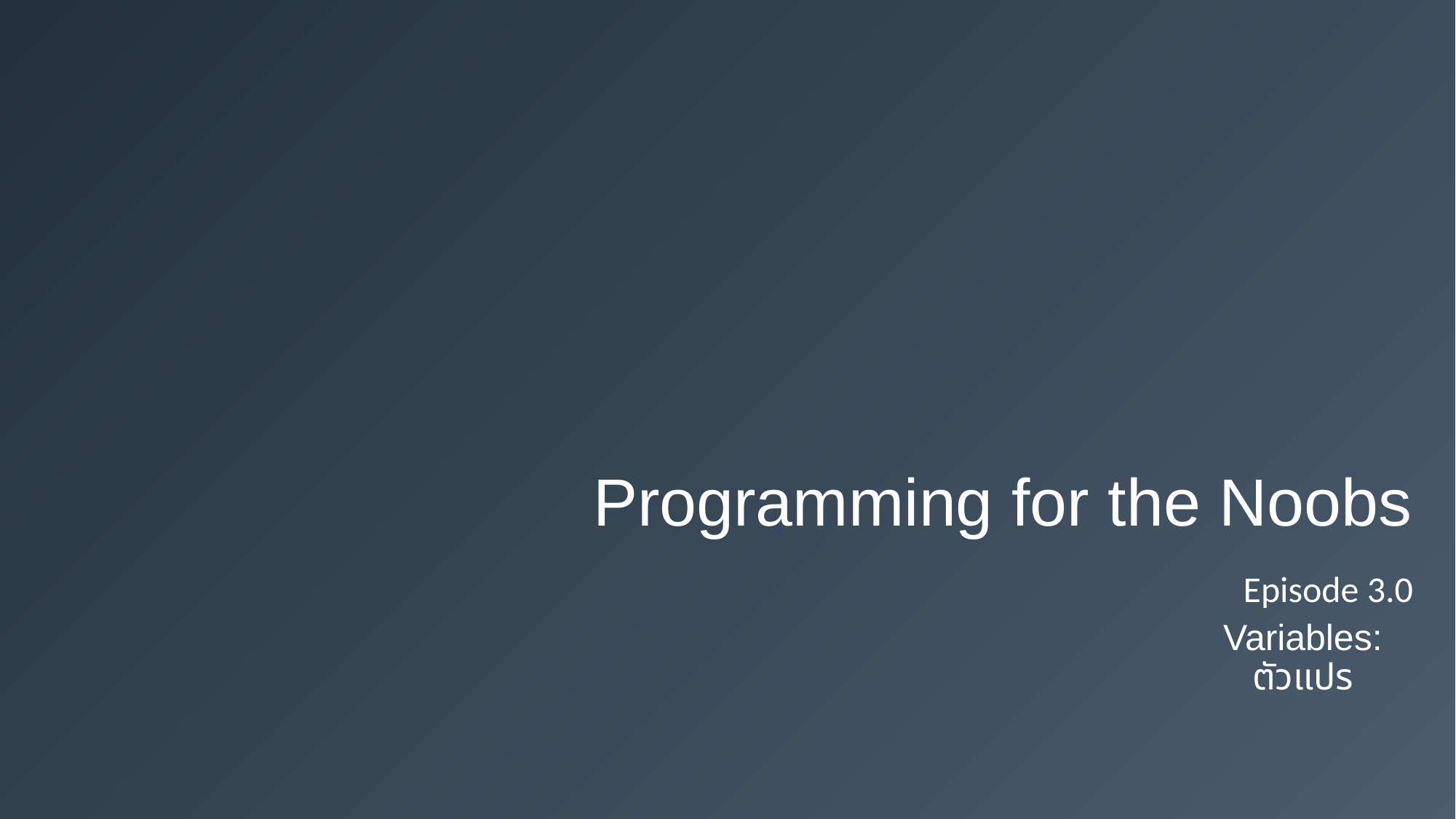

Programming for the Noobs
Episode 3.0
Variables: ตัวแปร